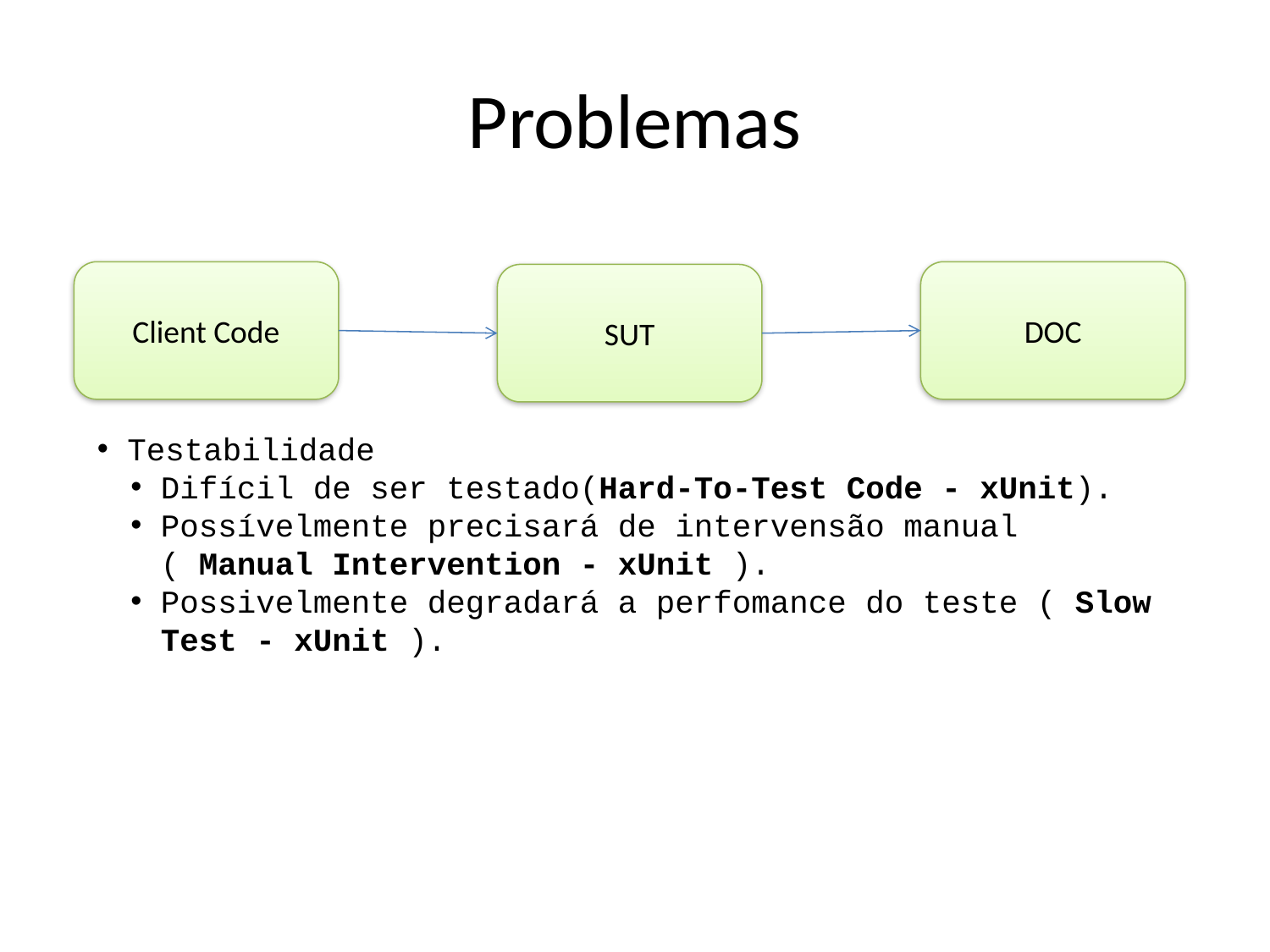

# Problemas
Client Code
DOC
SUT
 Testabilidade
Difícil de ser testado(Hard-To-Test Code - xUnit).
Possívelmente precisará de intervensão manual ( Manual Intervention - xUnit ).
Possivelmente degradará a perfomance do teste ( Slow Test - xUnit ).